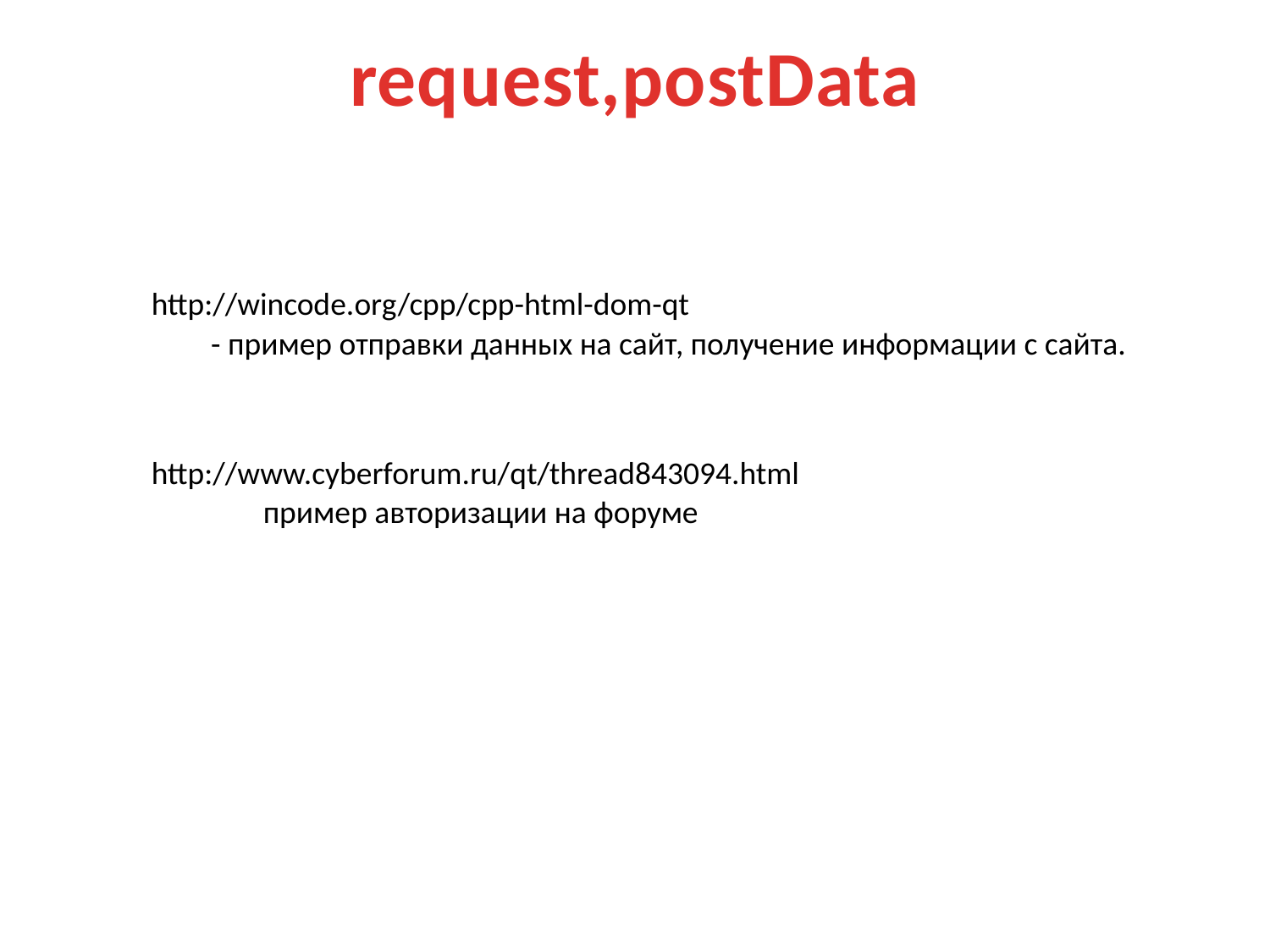

# request,postData

http://wincode.org/cpp/cpp-html-dom-qt
- пример отправки данных на сайт, получение информации с сайта.
http://www.cyberforum.ru/qt/thread843094.html
пример авторизации на форуме